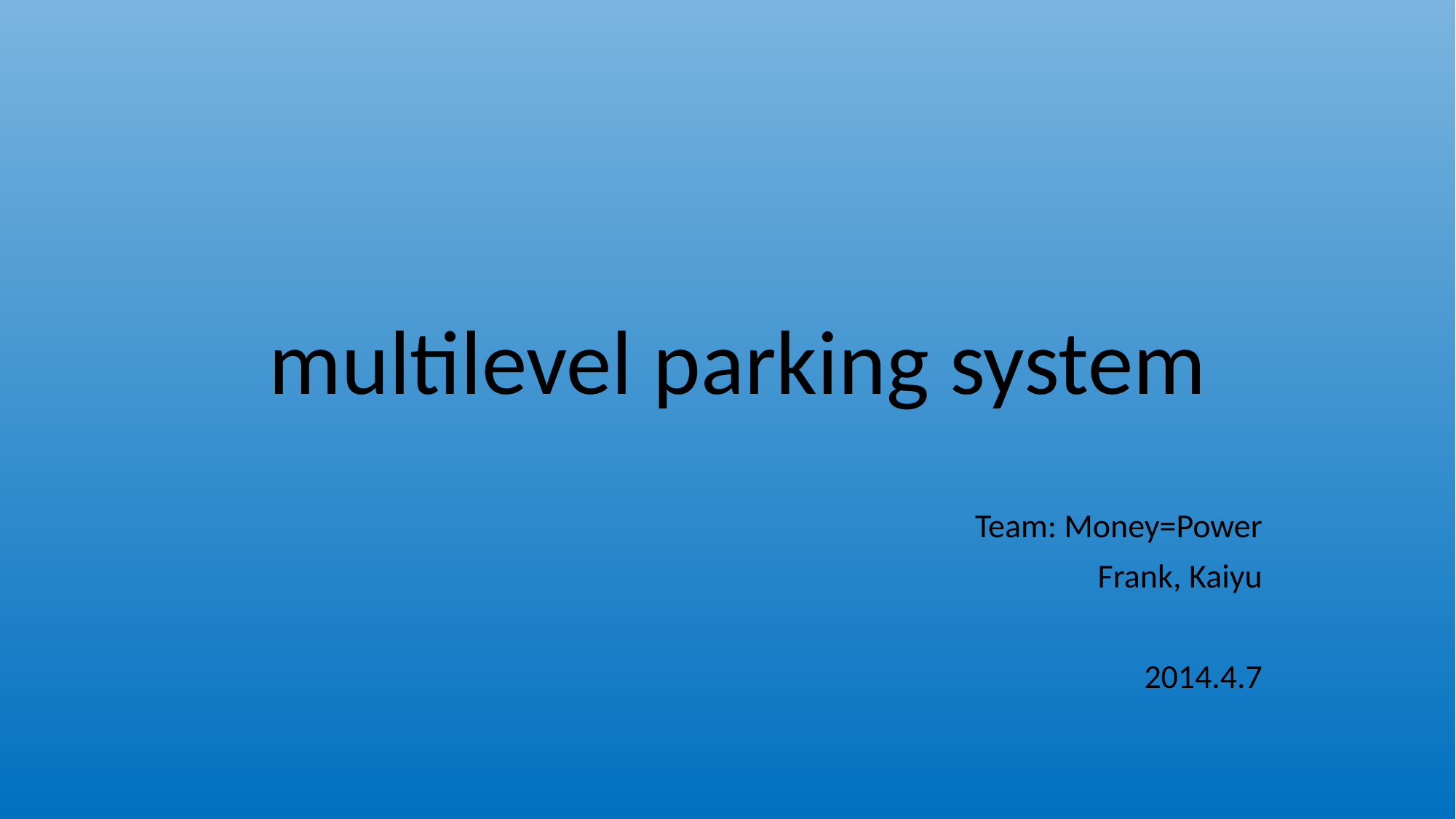

# multilevel parking system
Team: Money=Power
Frank, Kaiyu

2014.4.7